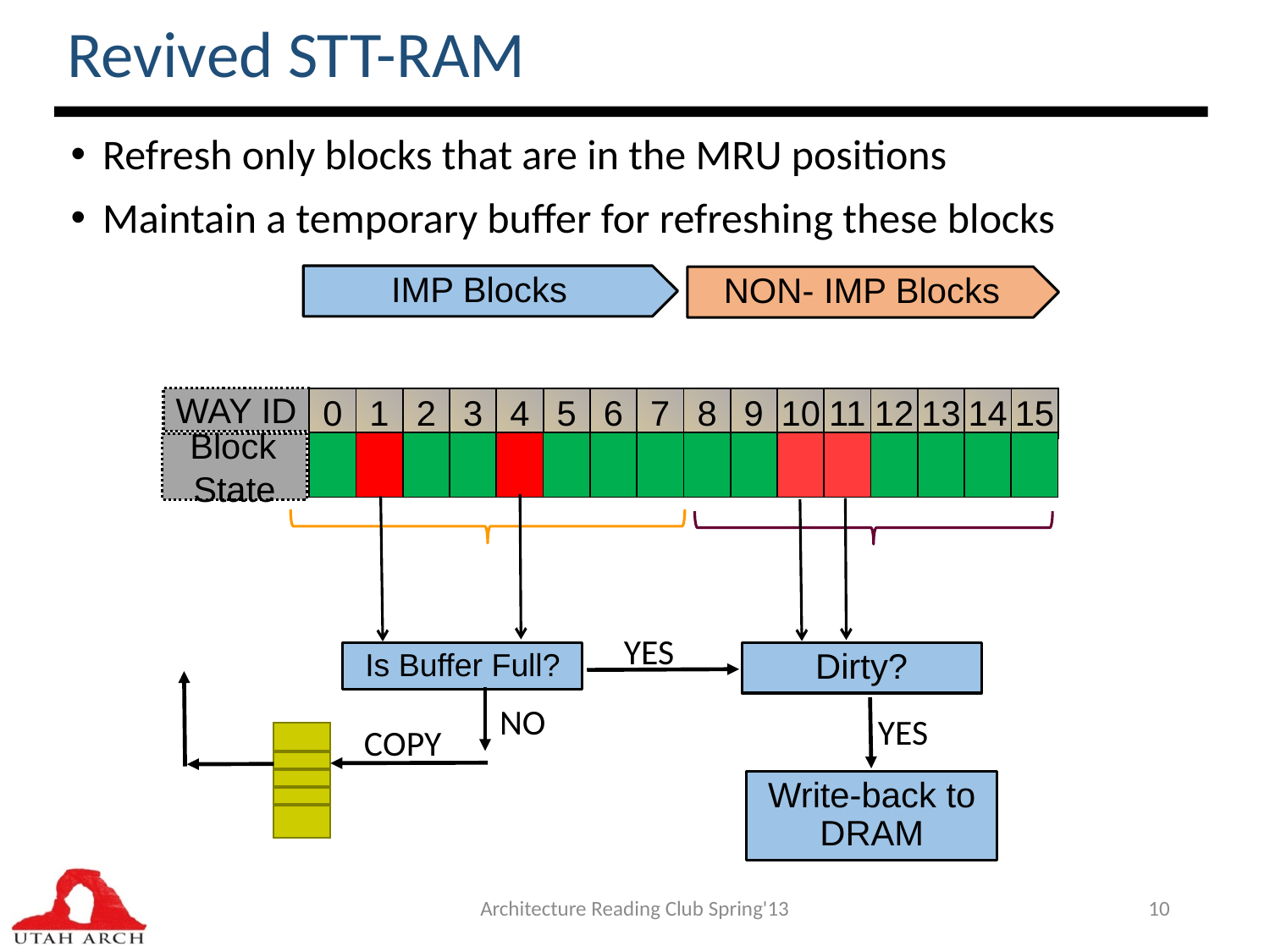

# Revived STT-RAM
Refresh only blocks that are in the MRU positions
Maintain a temporary buffer for refreshing these blocks

IMP Blocks
NON- IMP Blocks

WAY ID
| 0 | 1 | 2 | 3 | 4 | 5 | 6 | 7 | 8 | 9 | 10 | 11 | 12 | 13 | 14 | 15 |
| --- | --- | --- | --- | --- | --- | --- | --- | --- | --- | --- | --- | --- | --- | --- | --- |
|  |  |  |  |  |  |  |  |  |  |  |  |  |  |  |  |
| --- | --- | --- | --- | --- | --- | --- | --- | --- | --- | --- | --- | --- | --- | --- | --- |
 Block
State

YES
Dirty?
Is Buffer Full?
NO
YES
COPY

Write-back to DRAM
Architecture Reading Club Spring'13
10